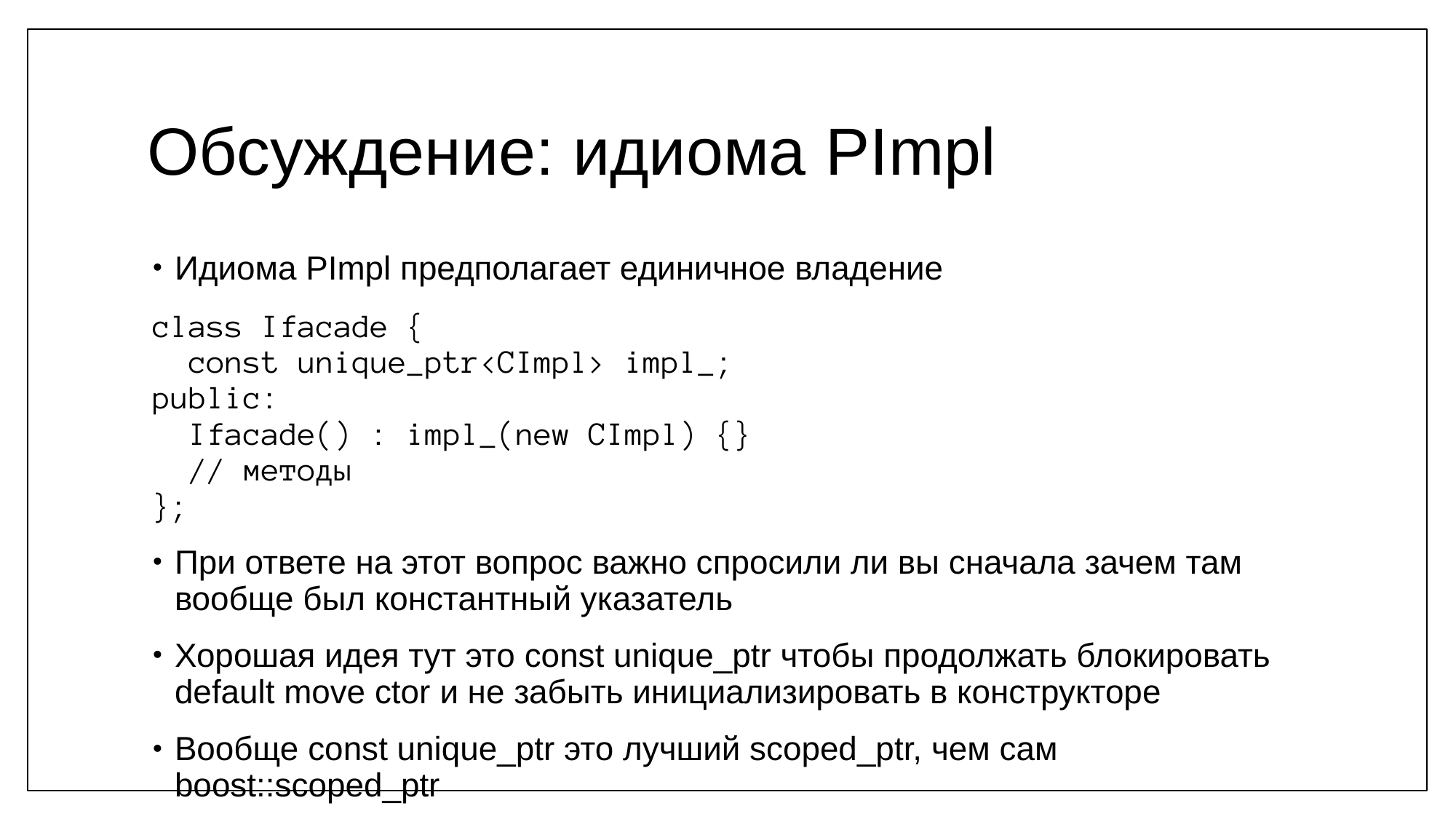

# Обсуждение: идиома PImpl
Идиома PImpl предполагает единичное владение
class Ifacade {
  const unique_ptr<CImpl> impl_;
public:
  Ifacade() : impl_(new CImpl) {}
  // методы
};
При ответе на этот вопрос важно спросили ли вы сначала зачем там вообще был константный указатель
Хорошая идея тут это const unique_ptr чтобы продолжать блокировать default move ctor и не забыть инициализировать в конструкторе
Вообще const unique_ptr это лучший scoped_ptr, чем сам boost::scoped_ptr